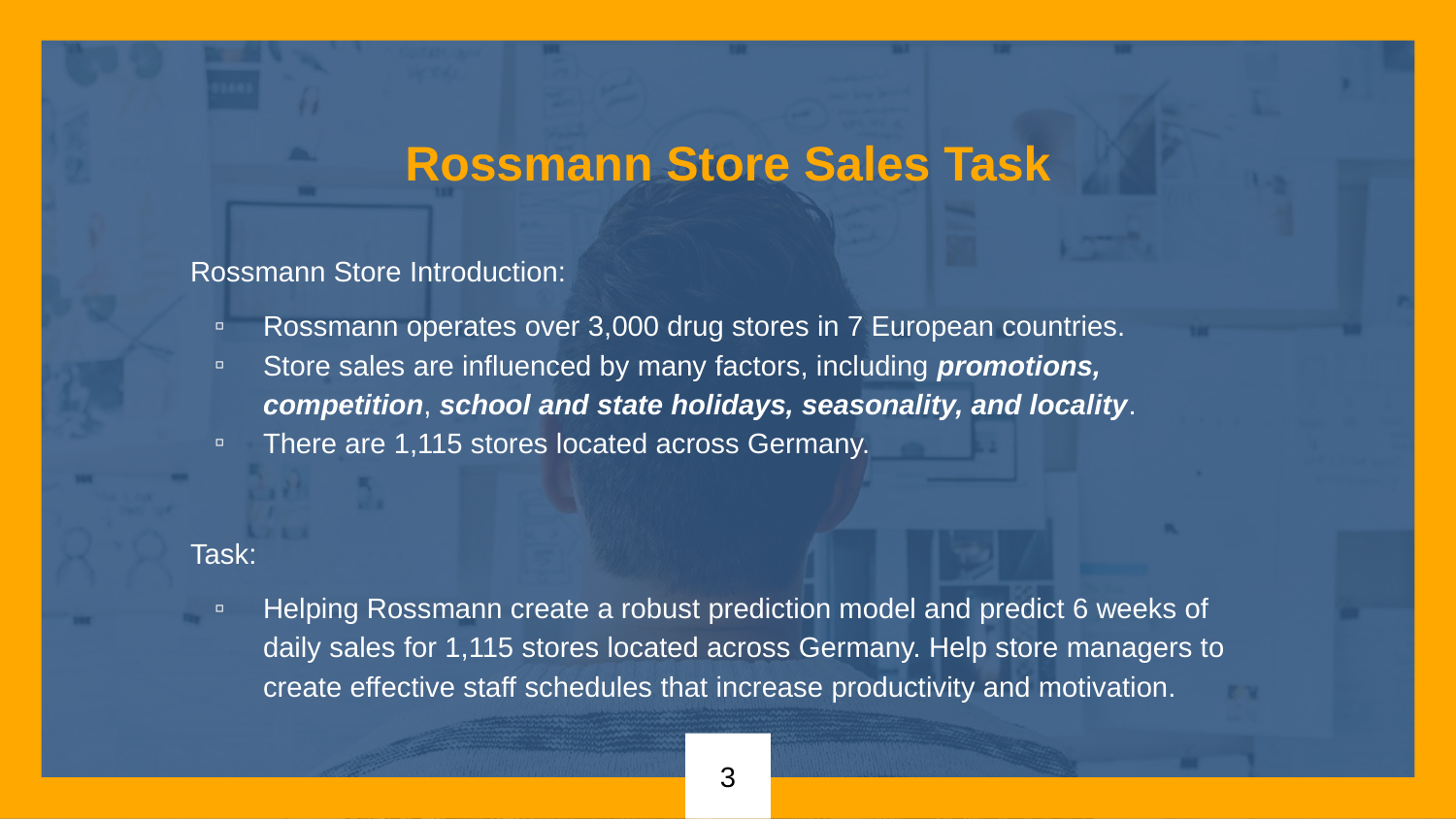

Rossmann Store Sales Task
Rossmann Store Introduction:
Rossmann operates over 3,000 drug stores in 7 European countries.
Store sales are influenced by many factors, including promotions, competition, school and state holidays, seasonality, and locality.
There are 1,115 stores located across Germany.

Task:
Helping Rossmann create a robust prediction model and predict 6 weeks of daily sales for 1,115 stores located across Germany. Help store managers to create effective staff schedules that increase productivity and motivation.
3